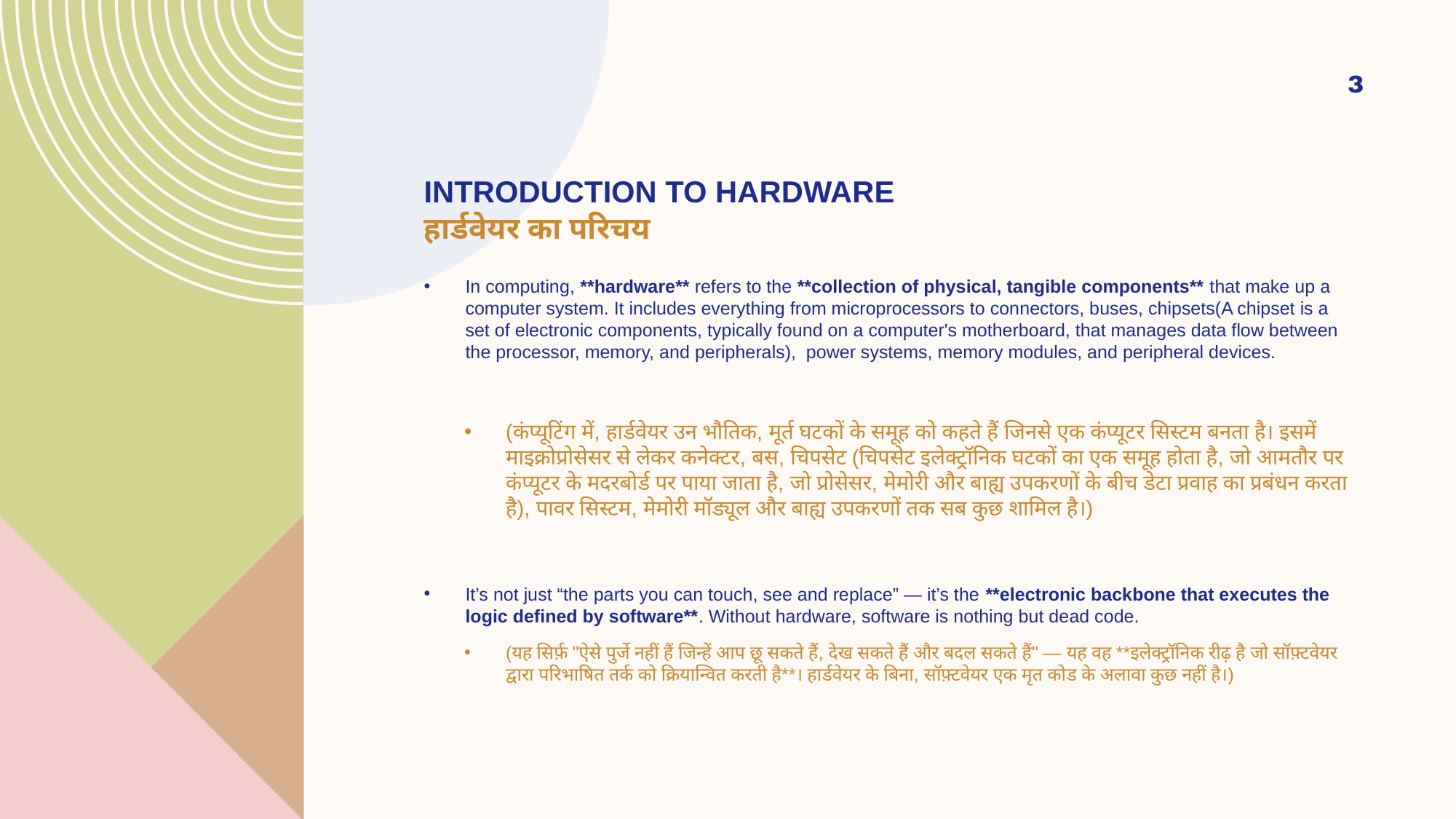

3
# Introduction to Hardware हार्डवेयर का परिचय
In computing, **hardware** refers to the **collection of physical, tangible components** that make up a computer system. It includes everything from microprocessors to connectors, buses, chipsets(A chipset is a set of electronic components, typically found on a computer's motherboard, that manages data flow between the processor, memory, and peripherals),  power systems, memory modules, and peripheral devices.

(कंप्यूटिंग में, हार्डवेयर उन भौतिक, मूर्त घटकों के समूह को कहते हैं जिनसे एक कंप्यूटर सिस्टम बनता है। इसमें माइक्रोप्रोसेसर से लेकर कनेक्टर, बस, चिपसेट (चिपसेट इलेक्ट्रॉनिक घटकों का एक समूह होता है, जो आमतौर पर कंप्यूटर के मदरबोर्ड पर पाया जाता है, जो प्रोसेसर, मेमोरी और बाह्य उपकरणों के बीच डेटा प्रवाह का प्रबंधन करता है), पावर सिस्टम, मेमोरी मॉड्यूल और बाह्य उपकरणों तक सब कुछ शामिल है।)

It’s not just “the parts you can touch, see and replace” — it’s the **electronic backbone that executes the logic defined by software**. Without hardware, software is nothing but dead code.
(यह सिर्फ़ "ऐसे पुर्जे नहीं हैं जिन्हें आप छू सकते हैं, देख सकते हैं और बदल सकते हैं" — यह वह **इलेक्ट्रॉनिक रीढ़ है जो सॉफ़्टवेयर द्वारा परिभाषित तर्क को क्रियान्वित करती है**। हार्डवेयर के बिना, सॉफ़्टवेयर एक मृत कोड के अलावा कुछ नहीं है।)